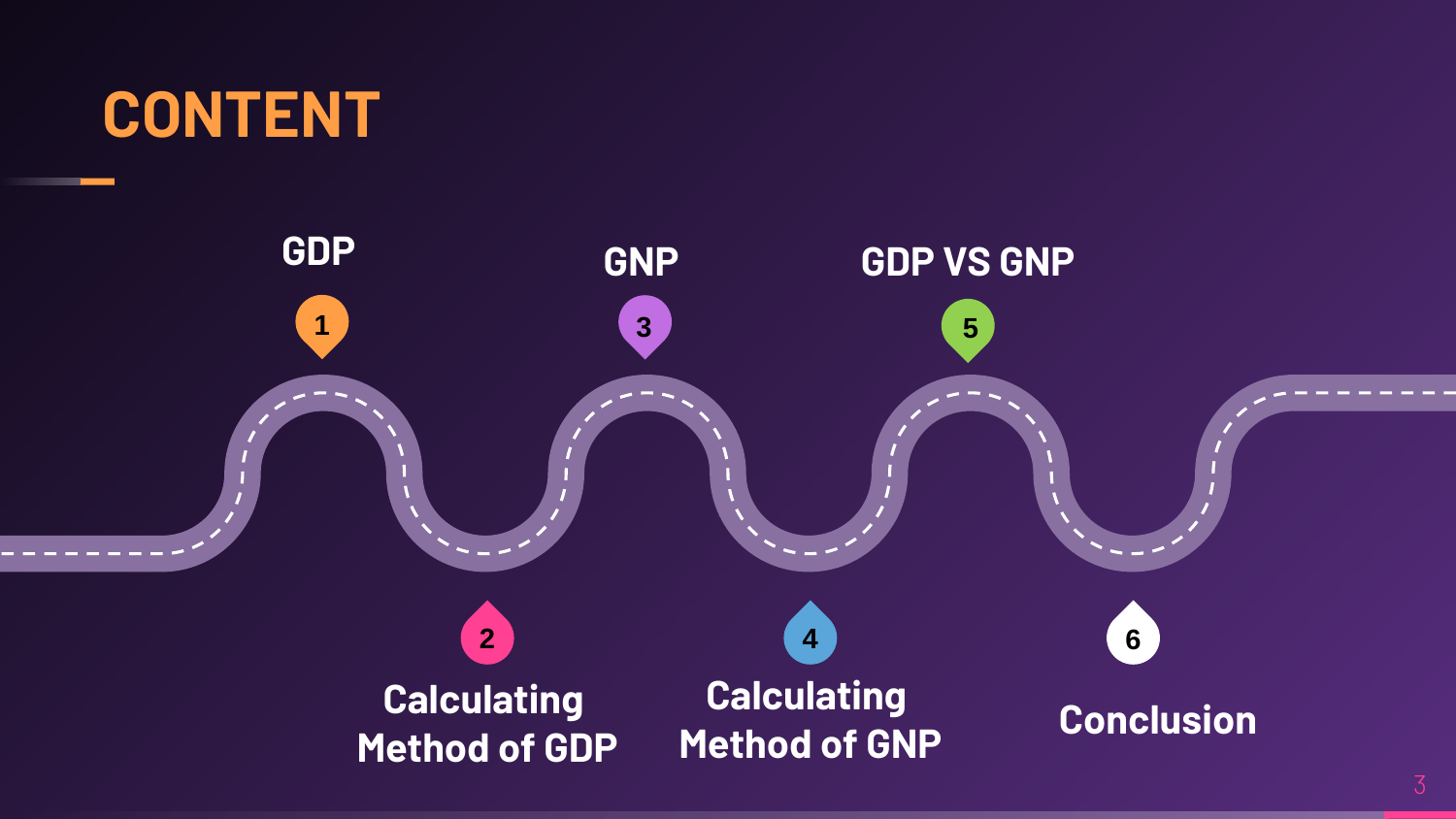

# CONTENT
GDP
GDP VS GNP
GNP

1
3
5

4
2
6
Calculating
Method of GNP
Calculating
Method of GDP
Conclusion
3